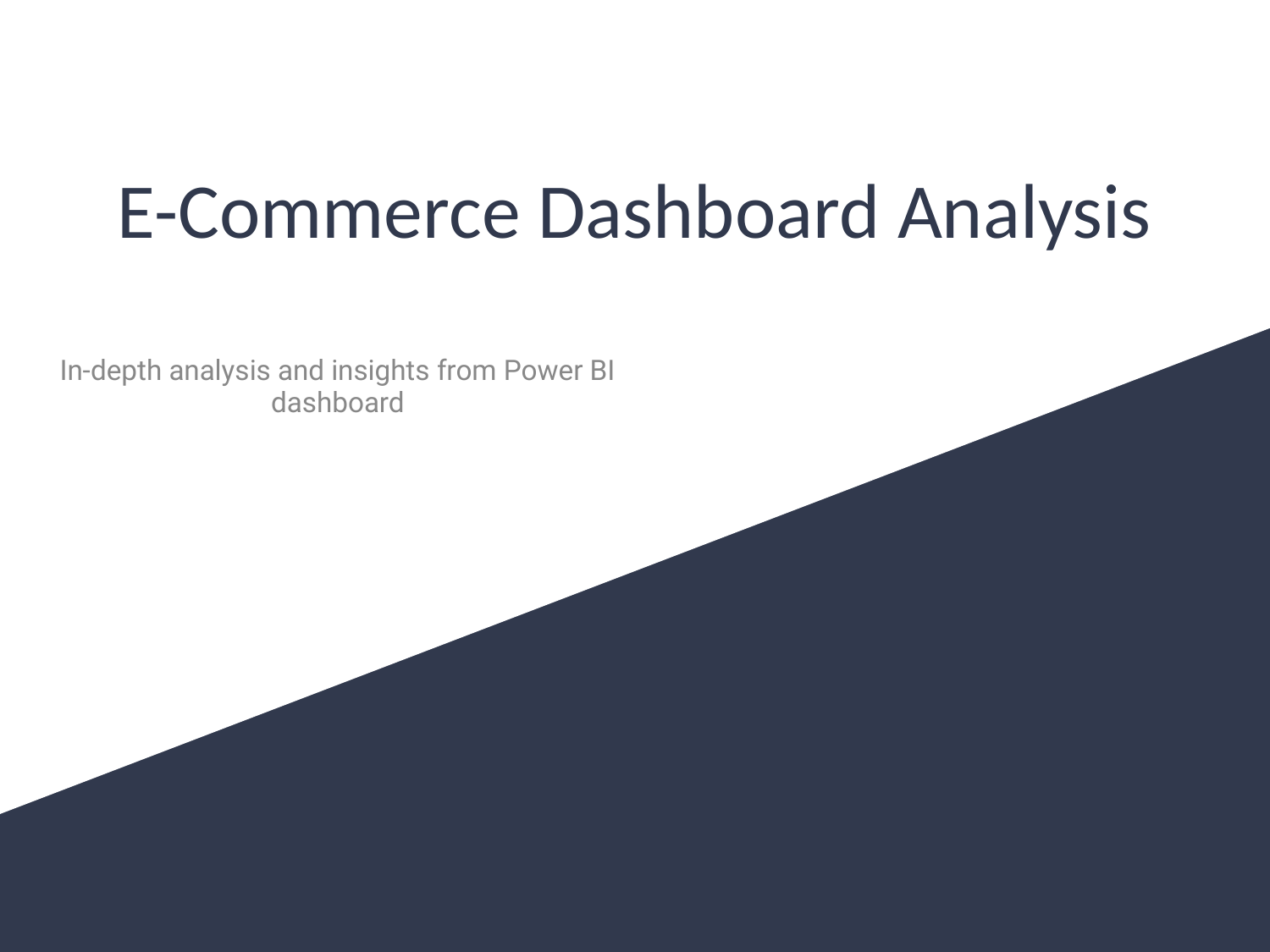

# E-Commerce Dashboard Analysis
In-depth analysis and insights from Power BI dashboard